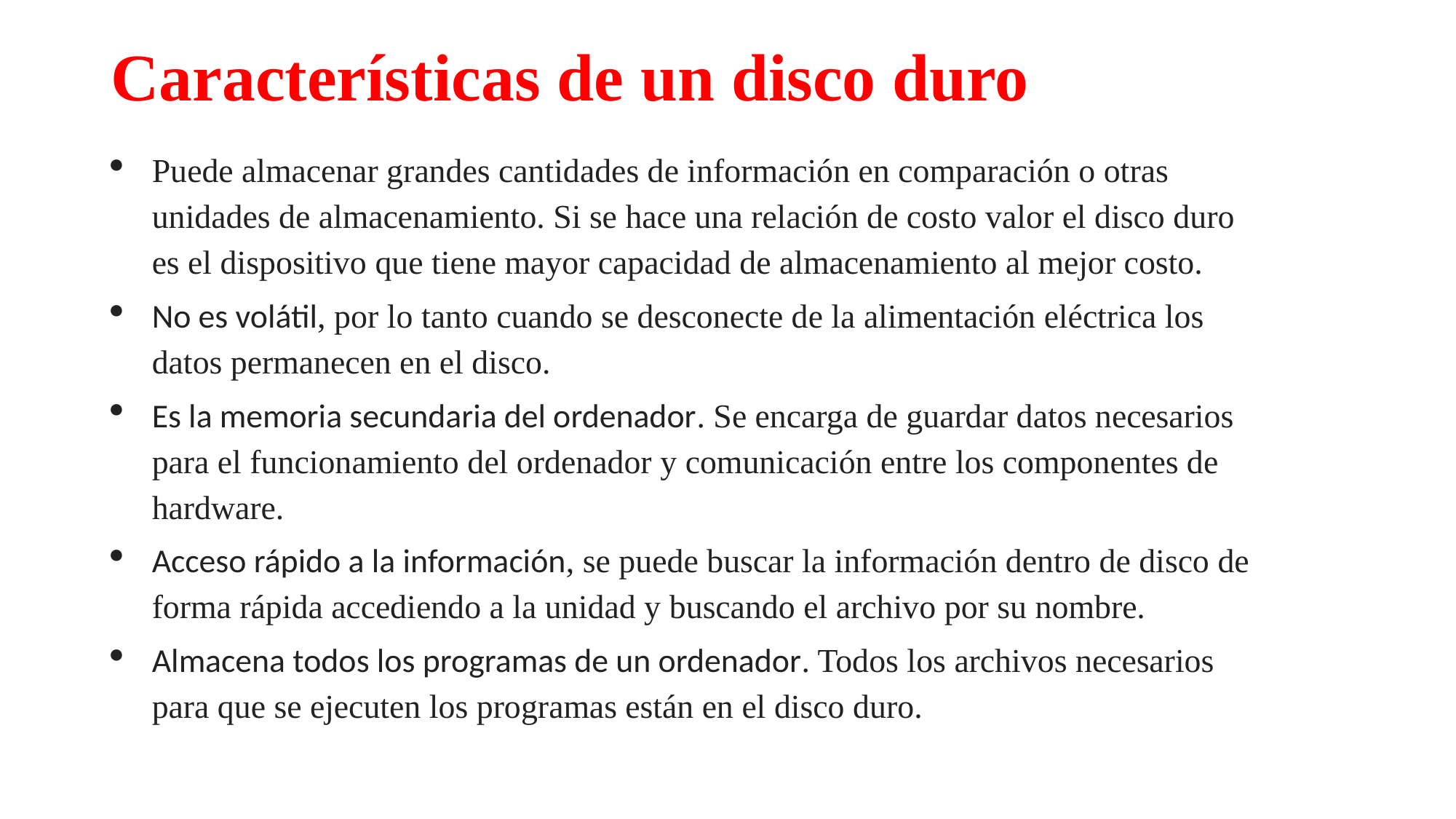

# Características de un disco duro
Puede almacenar grandes cantidades de información en comparación o otras unidades de almacenamiento. Si se hace una relación de costo valor el disco duro es el dispositivo que tiene mayor capacidad de almacenamiento al mejor costo.
No es volátil, por lo tanto cuando se desconecte de la alimentación eléctrica los datos permanecen en el disco.
Es la memoria secundaria del ordenador. Se encarga de guardar datos necesarios para el funcionamiento del ordenador y comunicación entre los componentes de hardware.
Acceso rápido a la información, se puede buscar la información dentro de disco de forma rápida accediendo a la unidad y buscando el archivo por su nombre.
Almacena todos los programas de un ordenador. Todos los archivos necesarios para que se ejecuten los programas están en el disco duro.